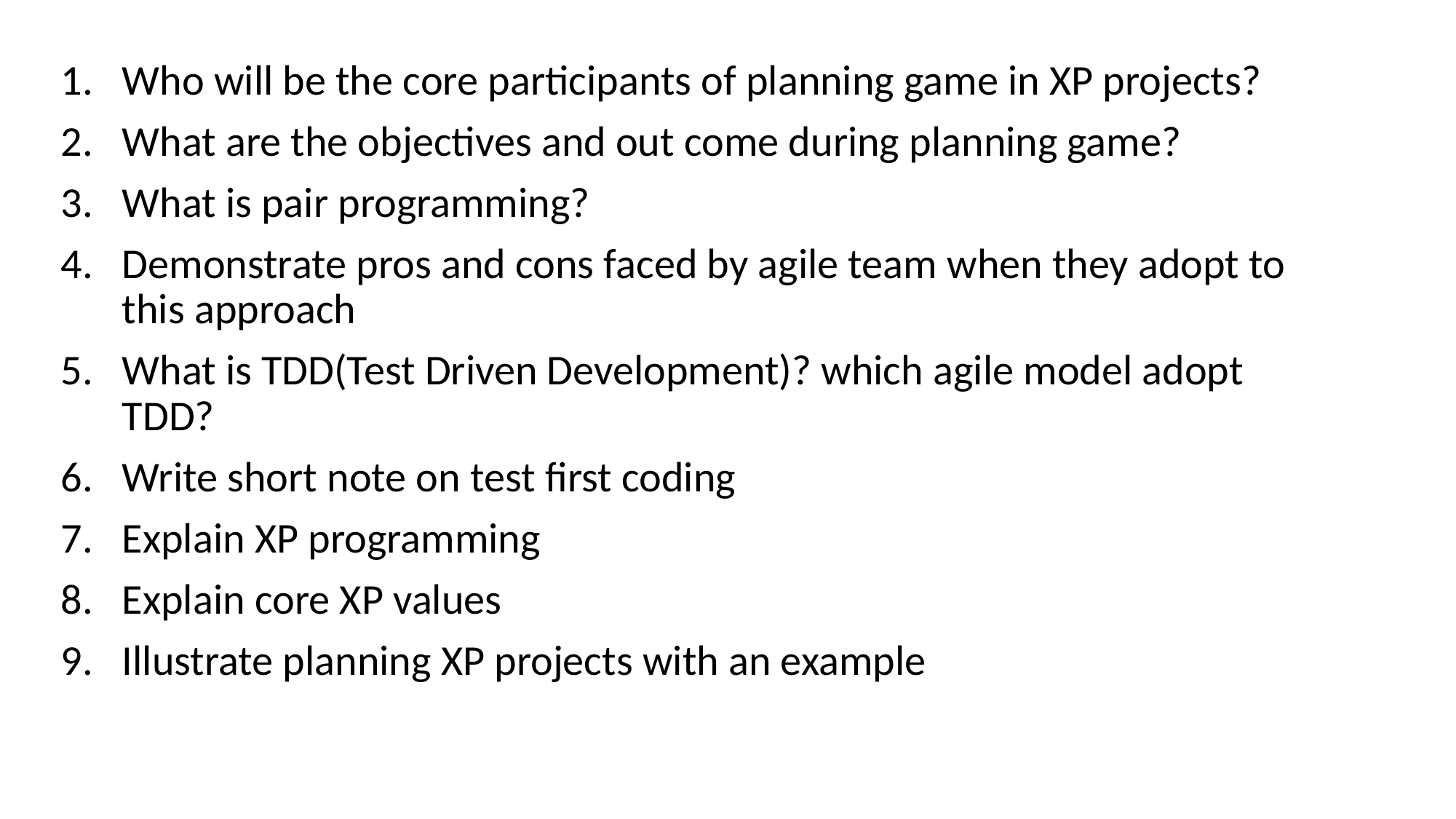

Who will be the core participants of planning game in XP projects?
What are the objectives and out come during planning game?
What is pair programming?
Demonstrate pros and cons faced by agile team when they adopt to this approach
What is TDD(Test Driven Development)? which agile model adopt TDD?
Write short note on test first coding
Explain XP programming
Explain core XP values
Illustrate planning XP projects with an example